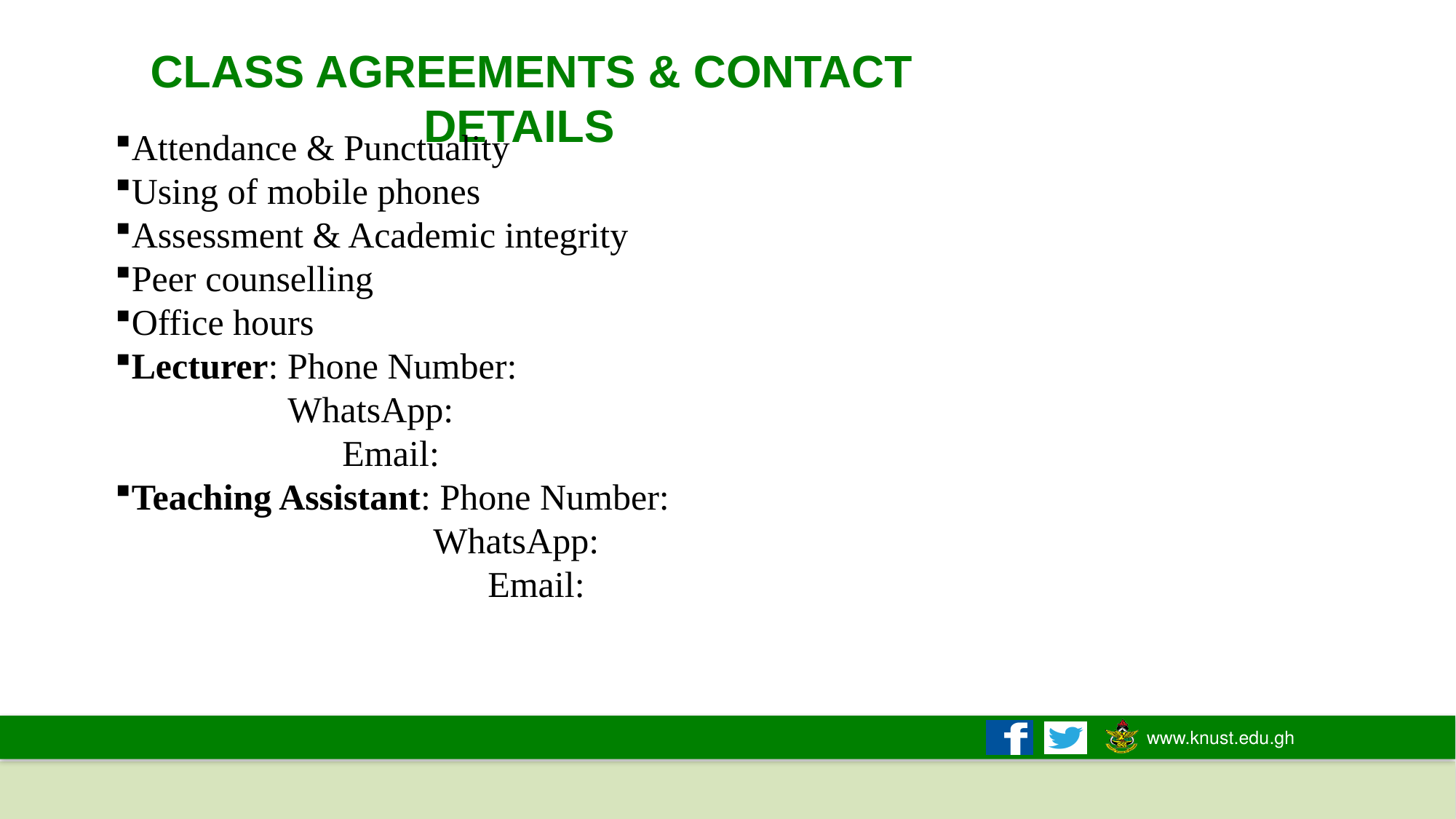

CLASS AGREEMENTS & CONTACT DETAILS
Attendance & Punctuality
Using of mobile phones
Assessment & Academic integrity
Peer counselling
Office hours
Lecturer: Phone Number:
                   WhatsApp:
	             Email:
Teaching Assistant: Phone Number:
                                   WhatsApp:
	                             Email:

2